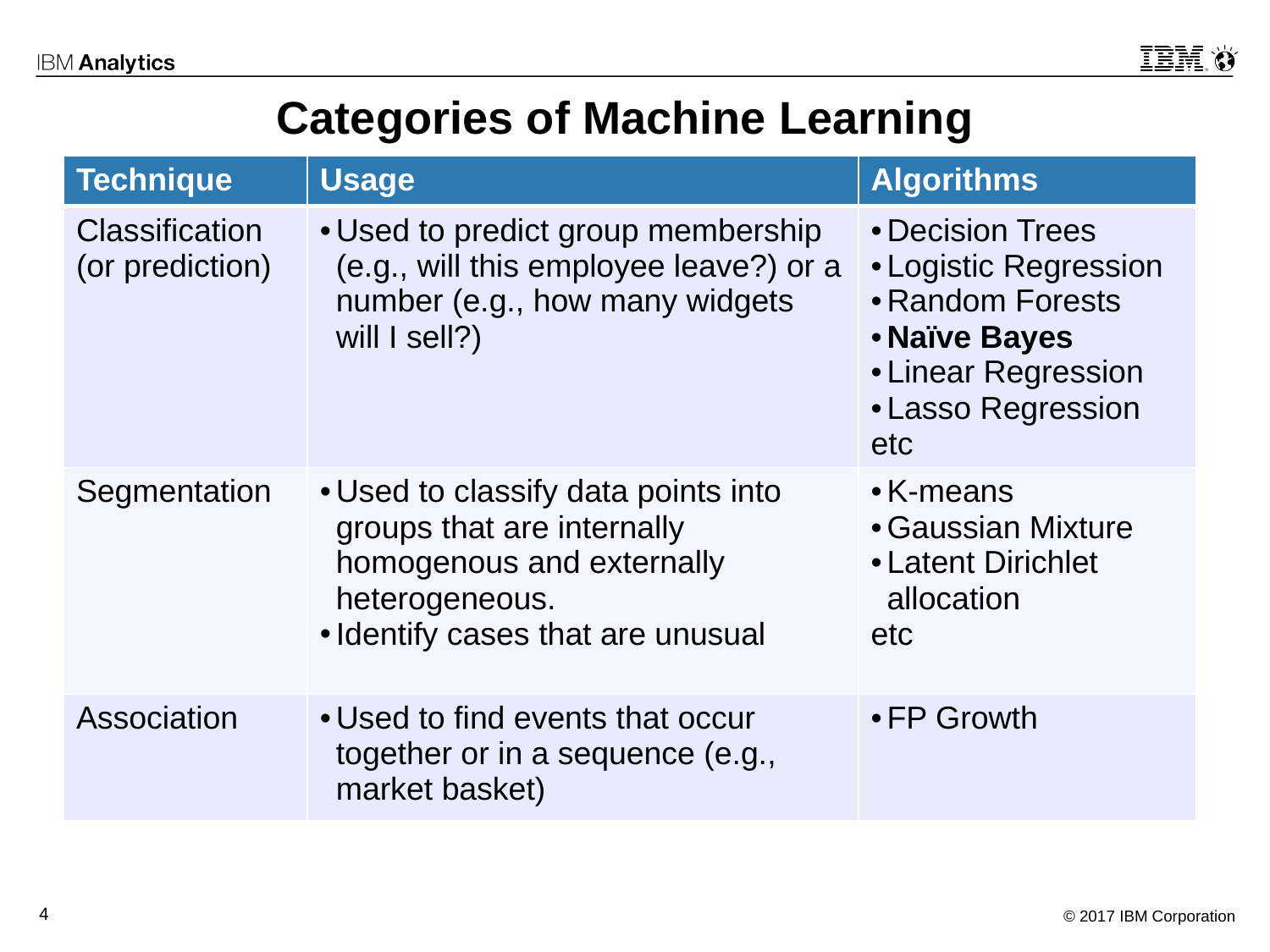

# Categories of Machine Learning
| Technique | Usage | Algorithms |
| --- | --- | --- |
| Classification (or prediction) | Used to predict group membership (e.g., will this employee leave?) or a number (e.g., how many widgets will I sell?) | Decision Trees Logistic Regression Random Forests Naïve Bayes Linear Regression Lasso Regression etc |
| Segmentation | Used to classify data points into groups that are internally homogenous and externally heterogeneous. Identify cases that are unusual | K-means Gaussian Mixture Latent Dirichlet allocation etc |
| Association | Used to find events that occur together or in a sequence (e.g., market basket) | FP Growth |